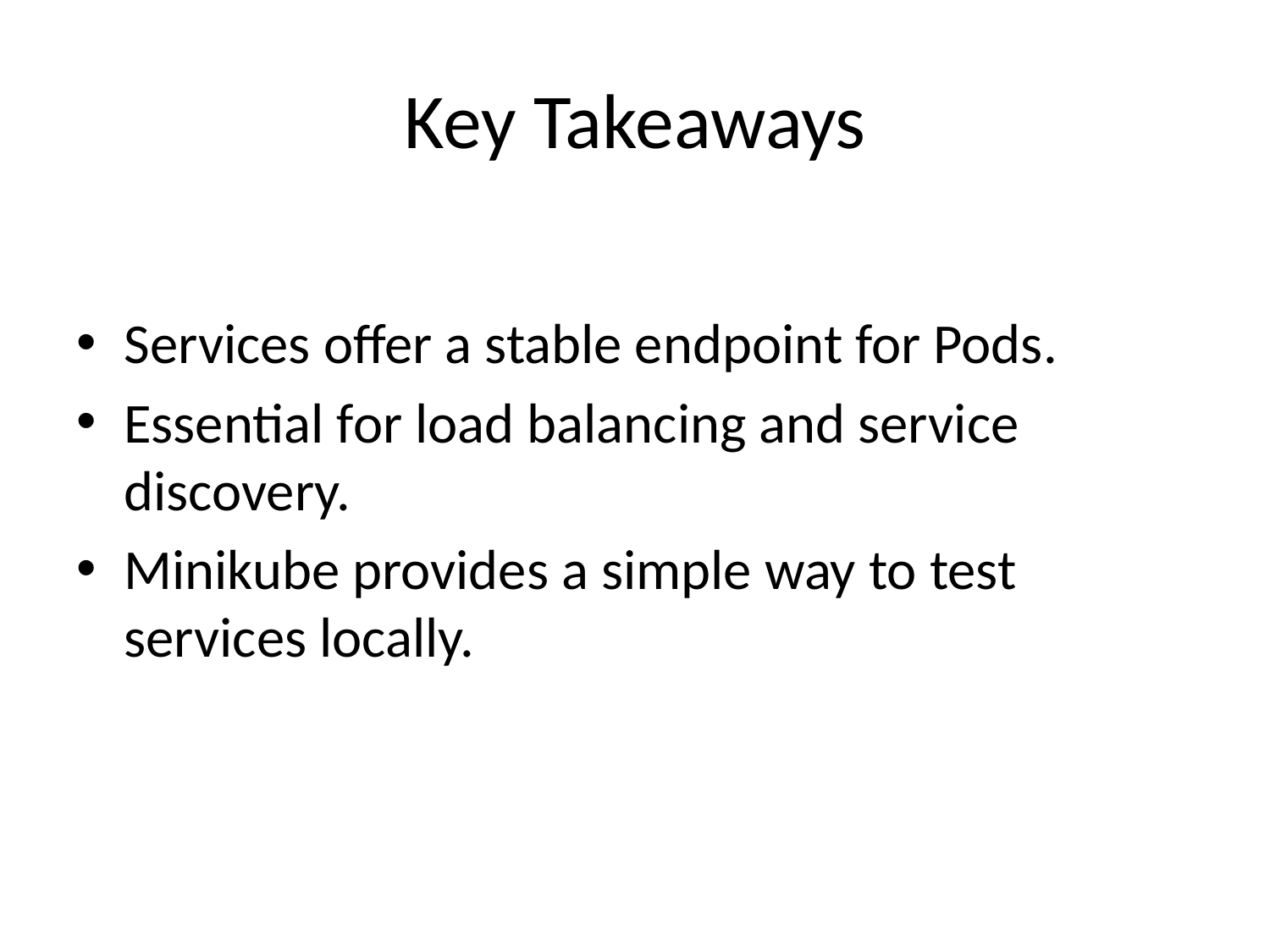

# Key Takeaways

Services offer a stable endpoint for Pods.
Essential for load balancing and service discovery.
Minikube provides a simple way to test services locally.